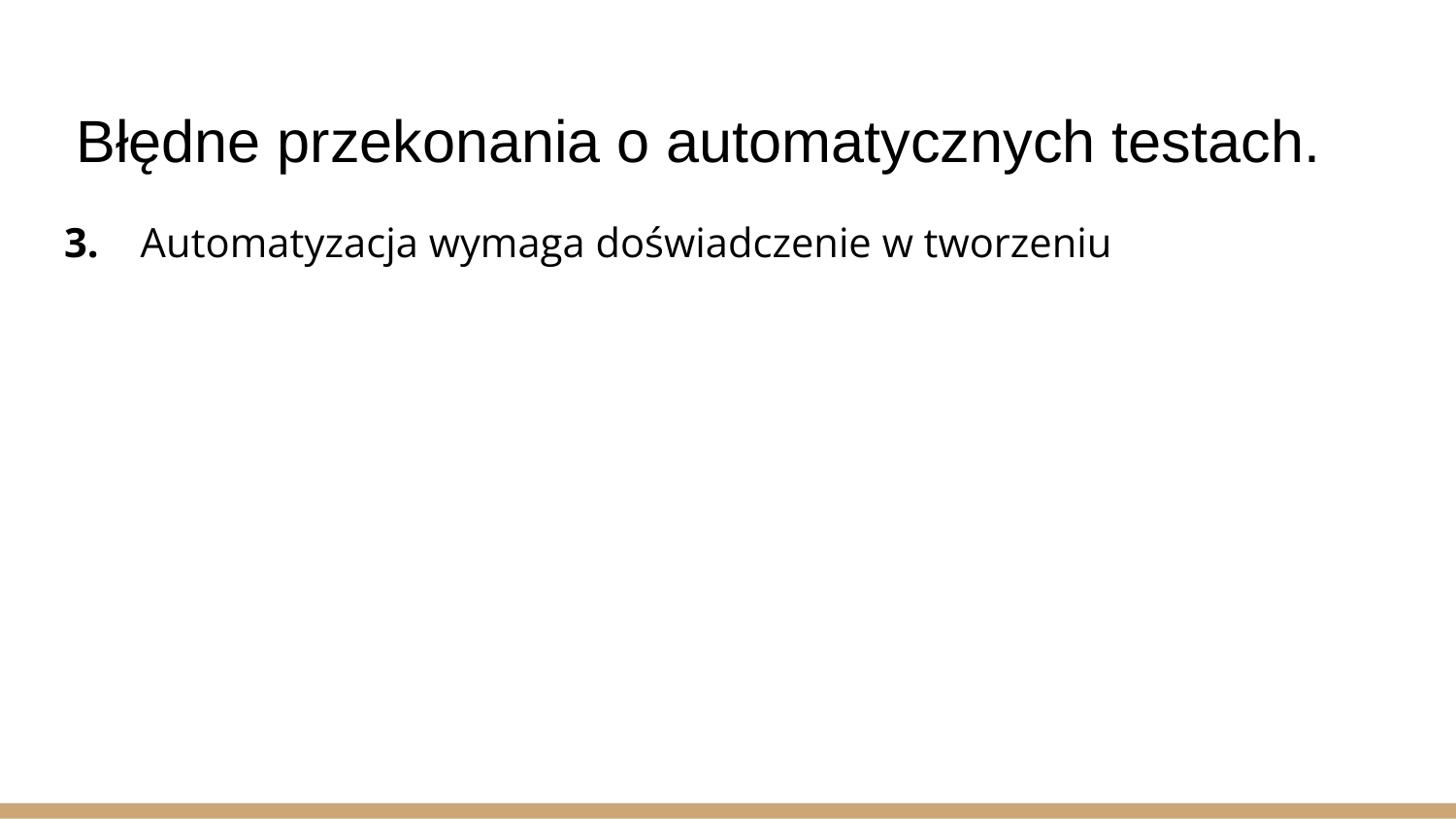

# Błędne przekonania o automatycznych testach.
3.    Automatyzacja wymaga doświadczenie w tworzeniu